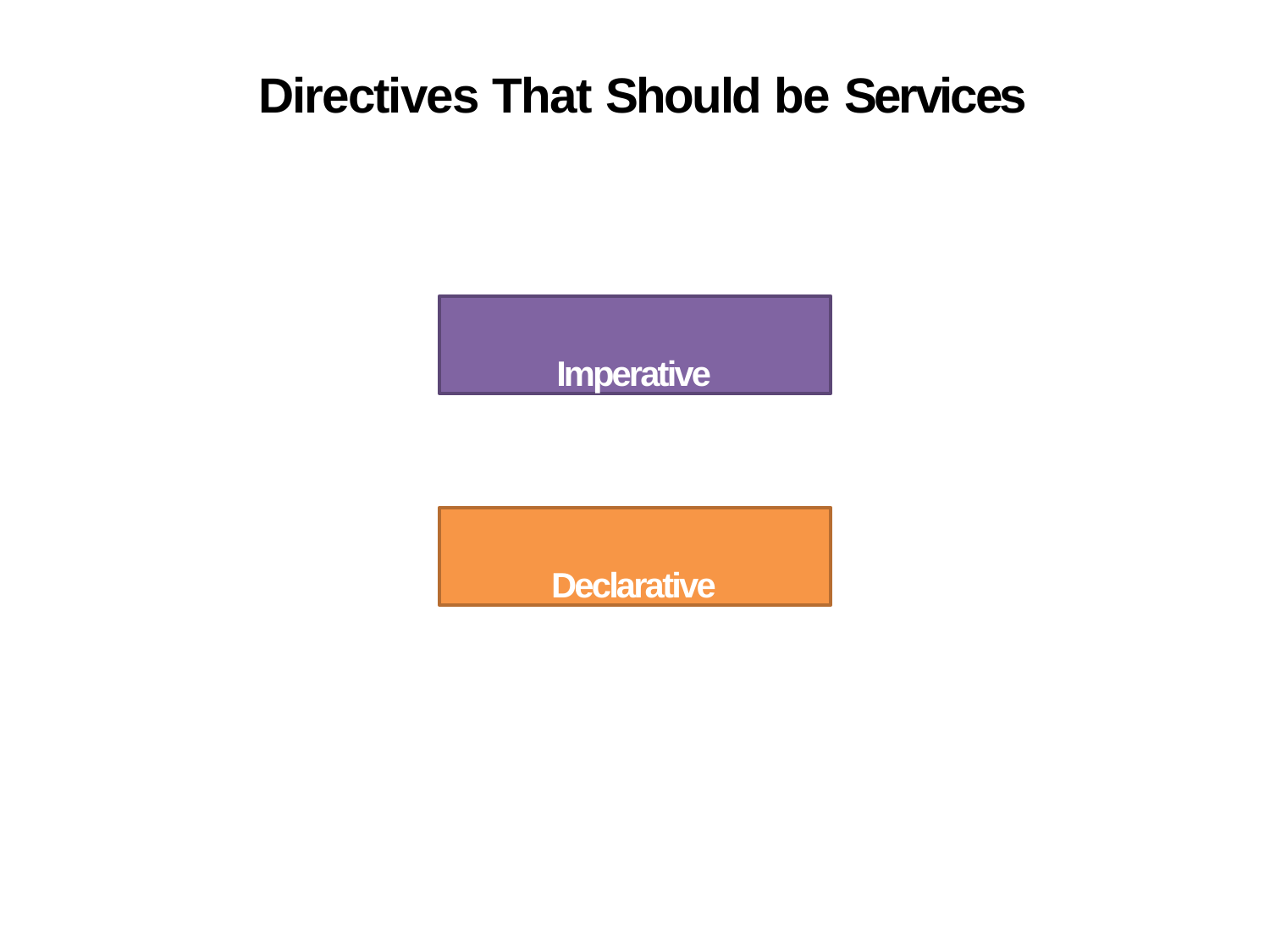

# Directives That Should be Services

Imperative

Declarative